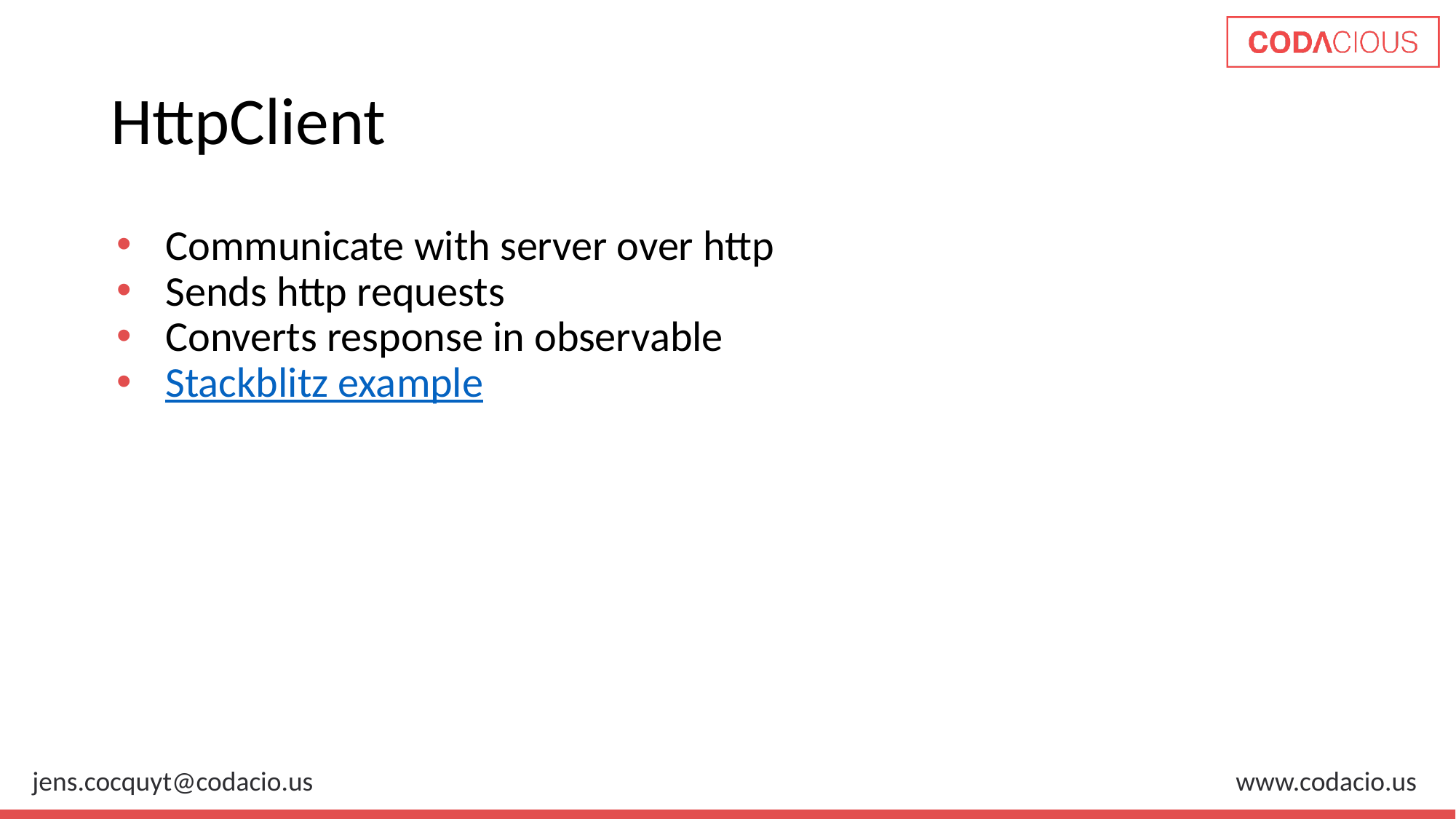

# HttpClient
Communicate with server over http
Sends http requests
Converts response in observable
Stackblitz example